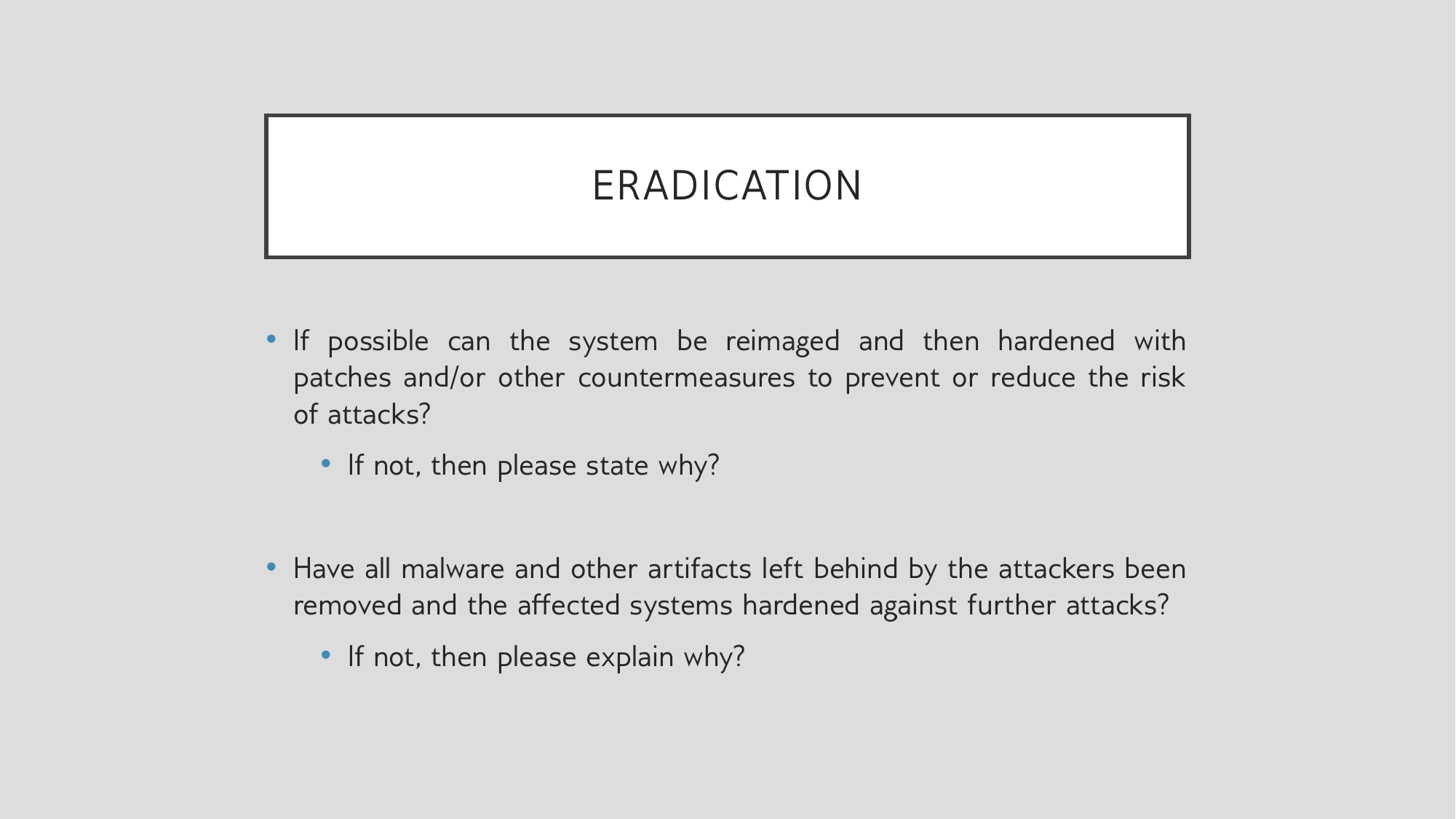

# eradication
If possible can the system be reimaged and then hardened with patches and/or other countermeasures to prevent or reduce the risk of attacks?
If not, then please state why?

Have all malware and other artifacts left behind by the attackers been removed and the affected systems hardened against further attacks?
If not, then please explain why?